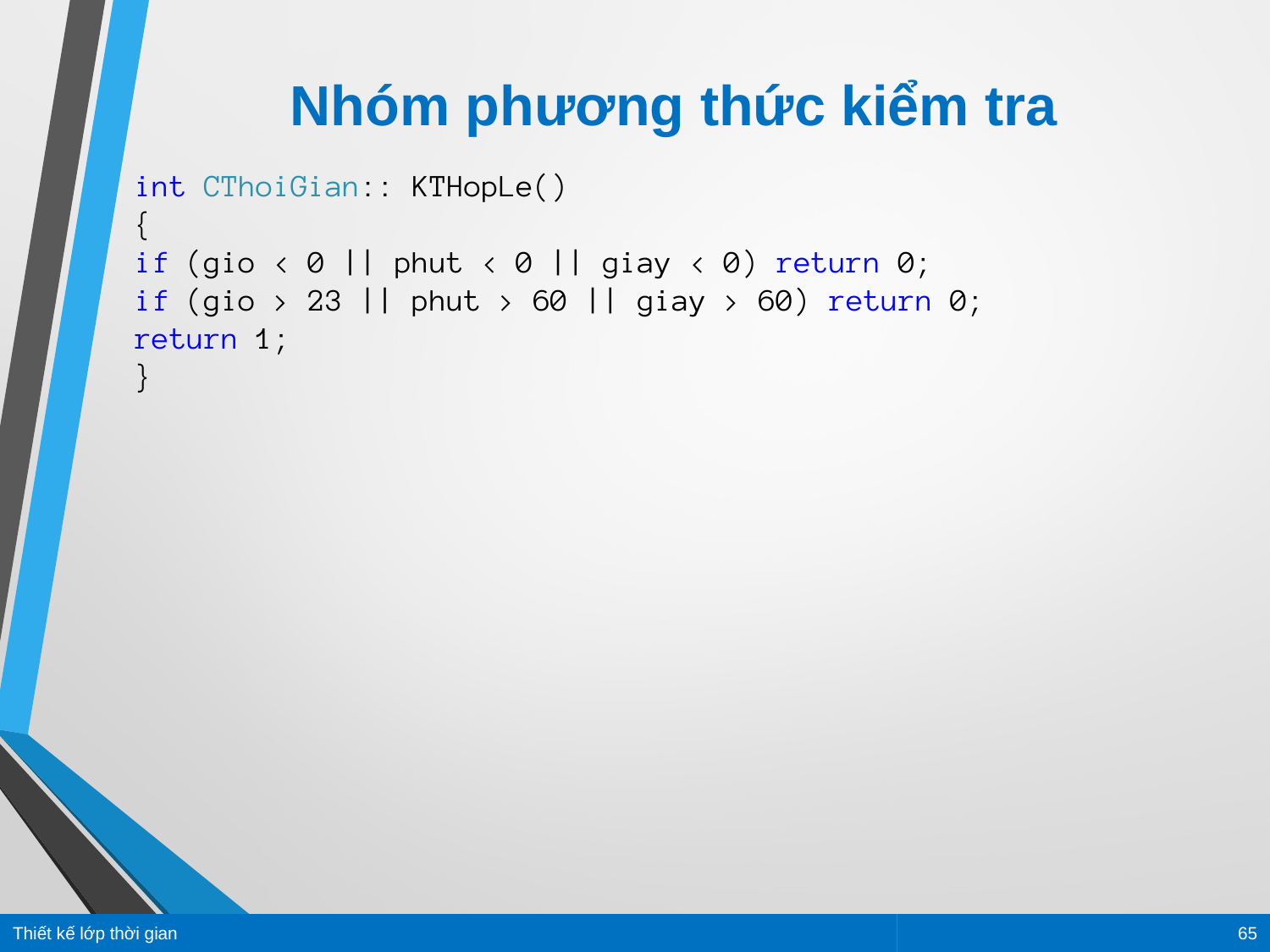

Nhóm phương thức kiểm tra
int CThoiGian:: KTHopLe()
{
if (gio < 0 || phut < 0 || giay < 0) return 0;
if (gio > 23 || phut > 60 || giay > 60) return 0;
return 1;
}
Thiết kế lớp thời gian
65